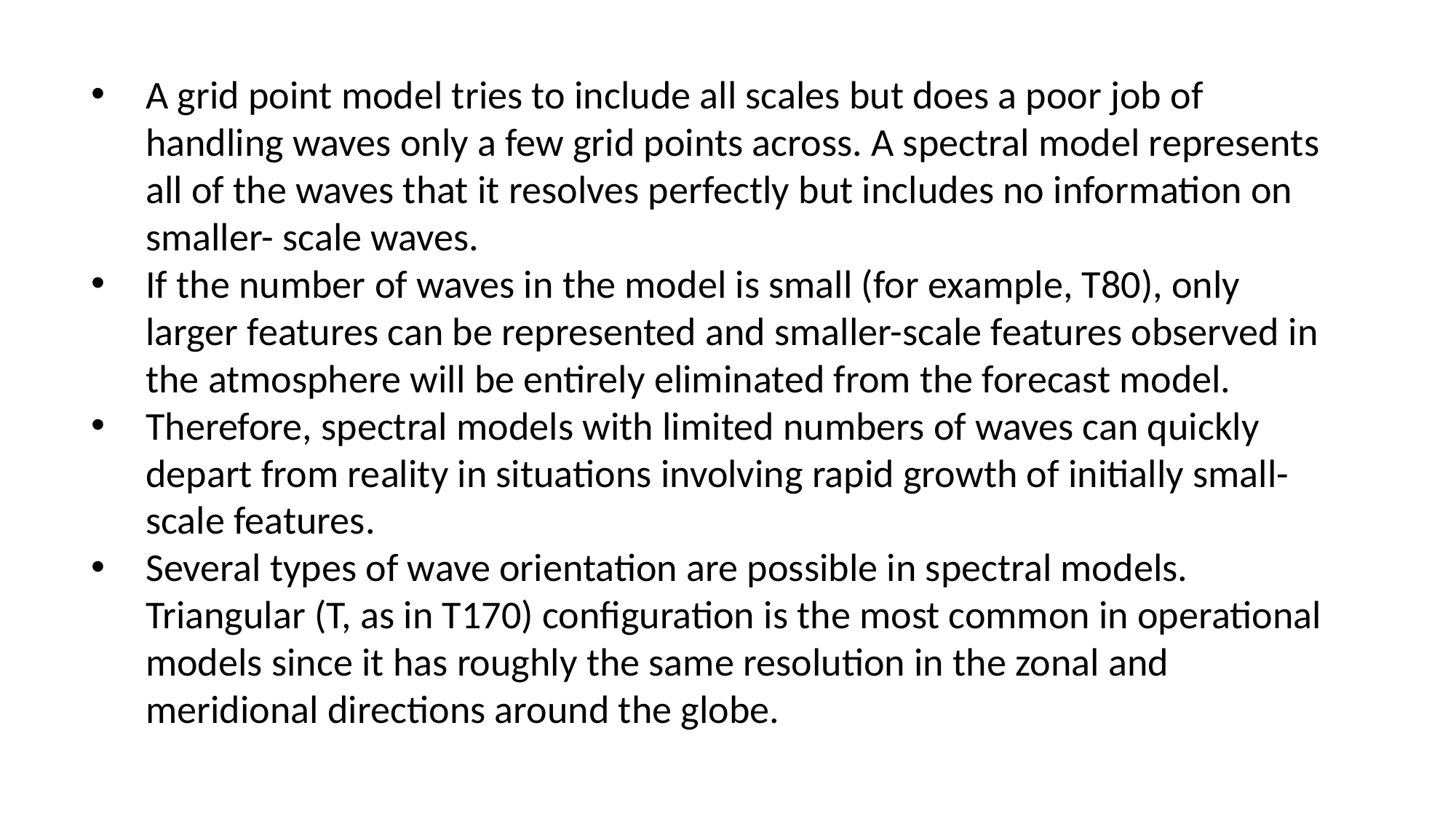

A grid point model tries to include all scales but does a poor job of handling waves only a few grid points across. A spectral model represents all of the waves that it resolves perfectly but includes no information on smaller- scale waves.
If the number of waves in the model is small (for example, T80), only larger features can be represented and smaller-scale features observed in the atmosphere will be entirely eliminated from the forecast model.
Therefore, spectral models with limited numbers of waves can quickly depart from reality in situations involving rapid growth of initially small-scale features.
Several types of wave orientation are possible in spectral models. Triangular (T, as in T170) configuration is the most common in operational models since it has roughly the same resolution in the zonal and meridional directions around the globe.